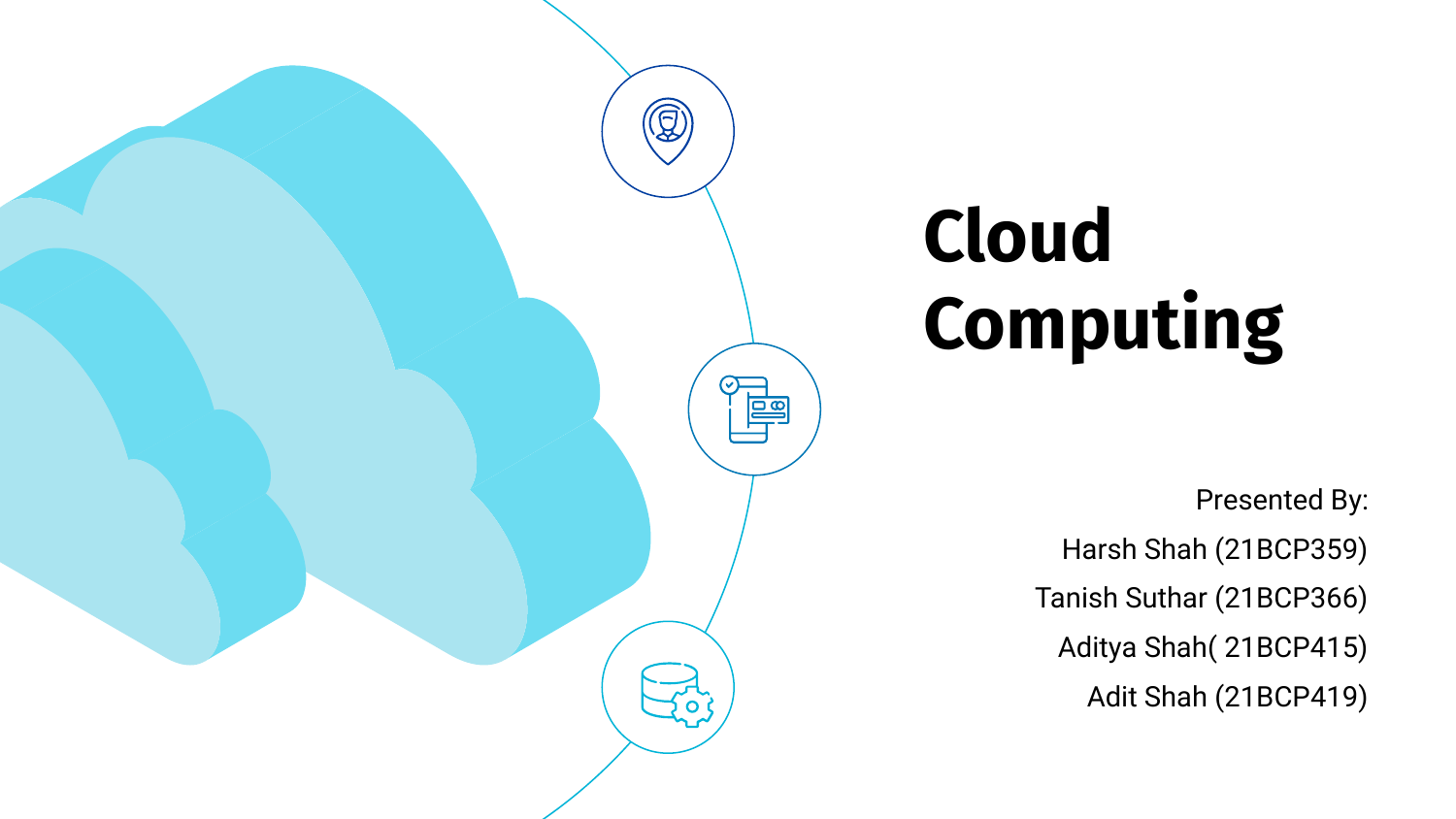

# Cloud Computing

Presented By:
Harsh Shah (21BCP359)
Tanish Suthar (21BCP366)
Aditya Shah( 21BCP415)
Adit Shah (21BCP419)